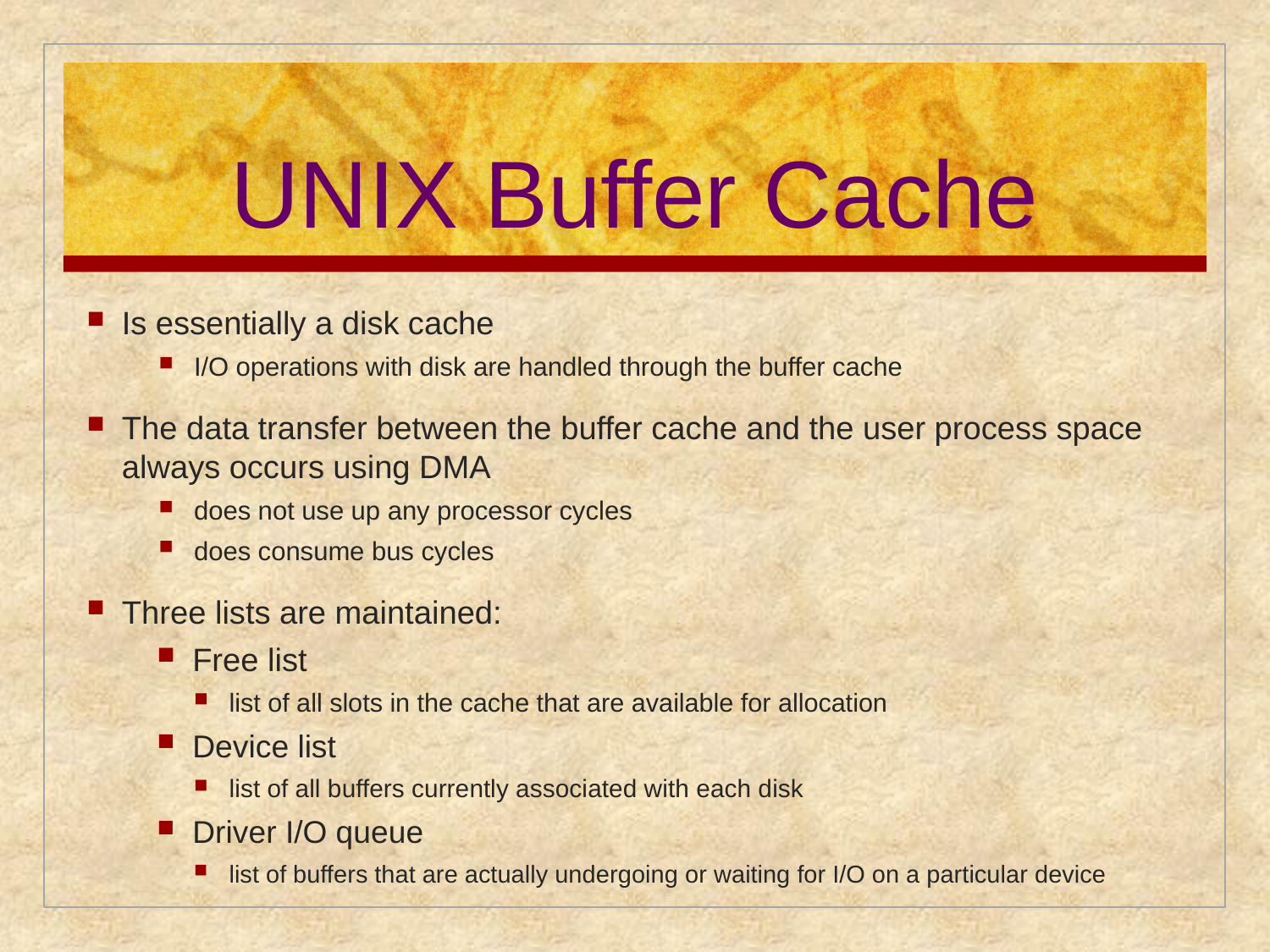

# UNIX Buffer Cache
Is essentially a disk cache
I/O operations with disk are handled through the buffer cache
The data transfer between the buffer cache and the user process space always occurs using DMA
does not use up any processor cycles
does consume bus cycles
Three lists are maintained:
Free list
list of all slots in the cache that are available for allocation
Device list
list of all buffers currently associated with each disk
Driver I/O queue
list of buffers that are actually undergoing or waiting for I/O on a particular device